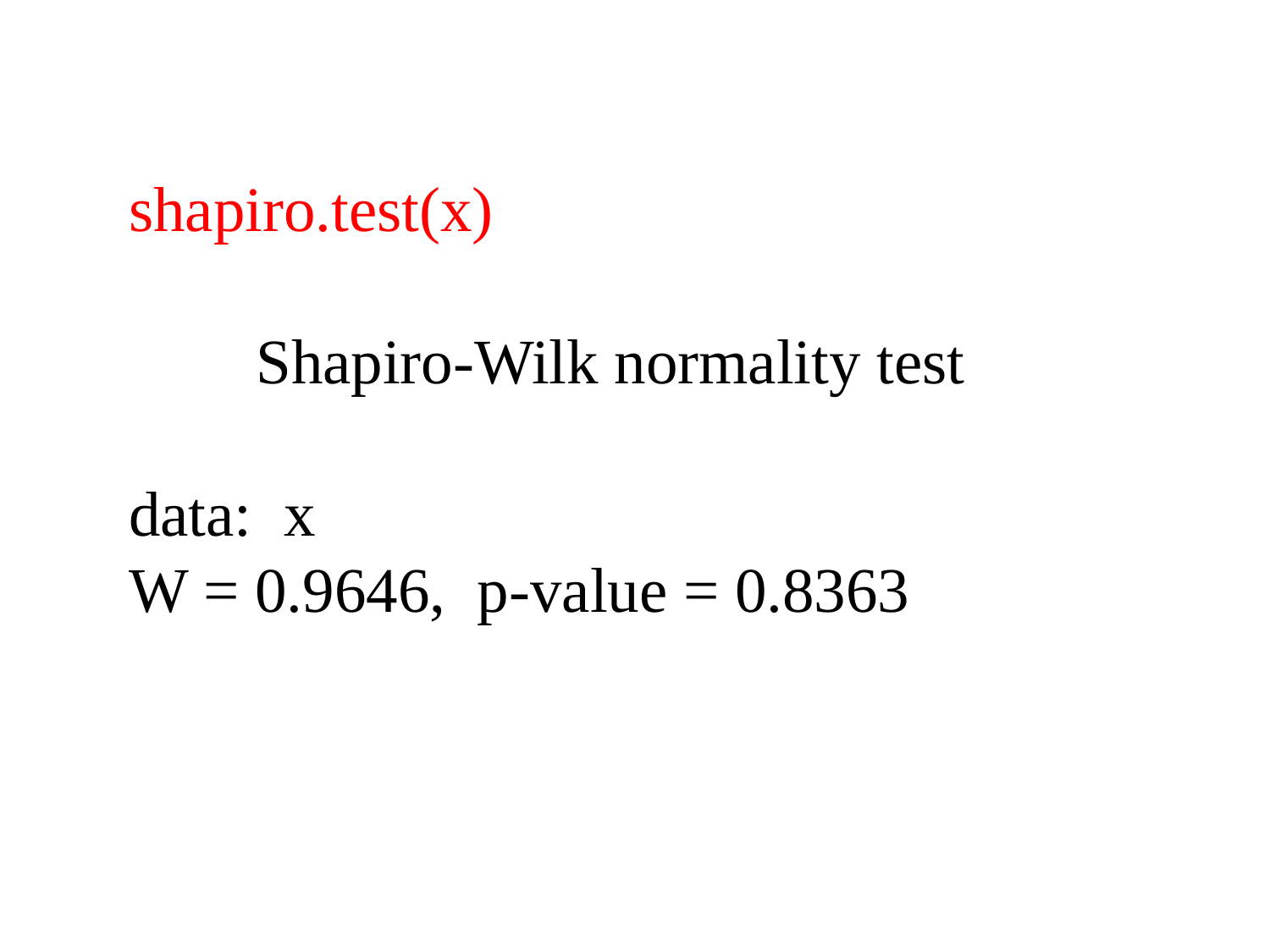

shapiro.test(x)

        Shapiro-Wilk normality test

data:  x
W = 0.9646,  p-value = 0.8363